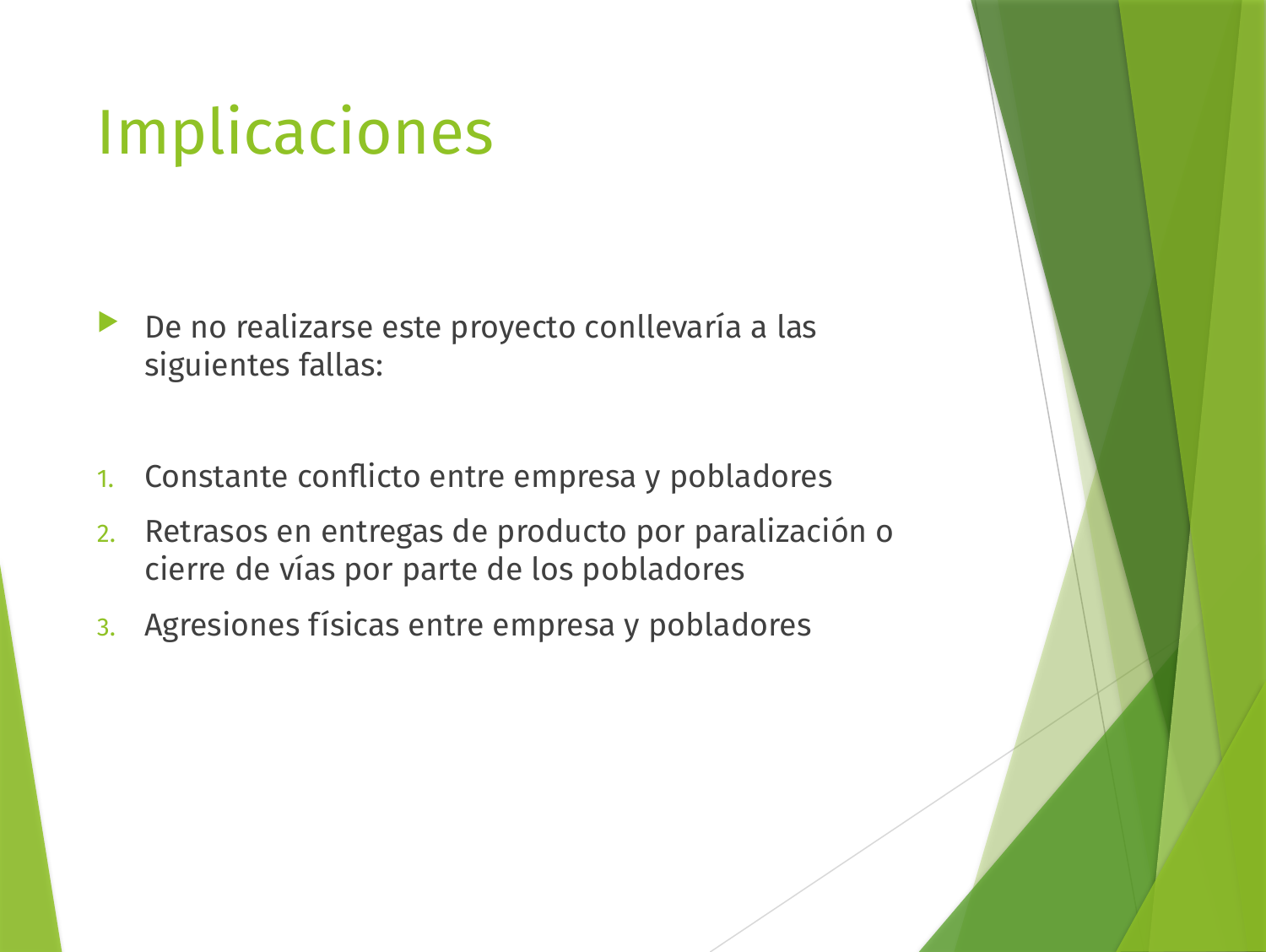

# Implicaciones
De no realizarse este proyecto conllevaría a las siguientes fallas:

Constante conflicto entre empresa y pobladores
Retrasos en entregas de producto por paralización o cierre de vías por parte de los pobladores
Agresiones físicas entre empresa y pobladores